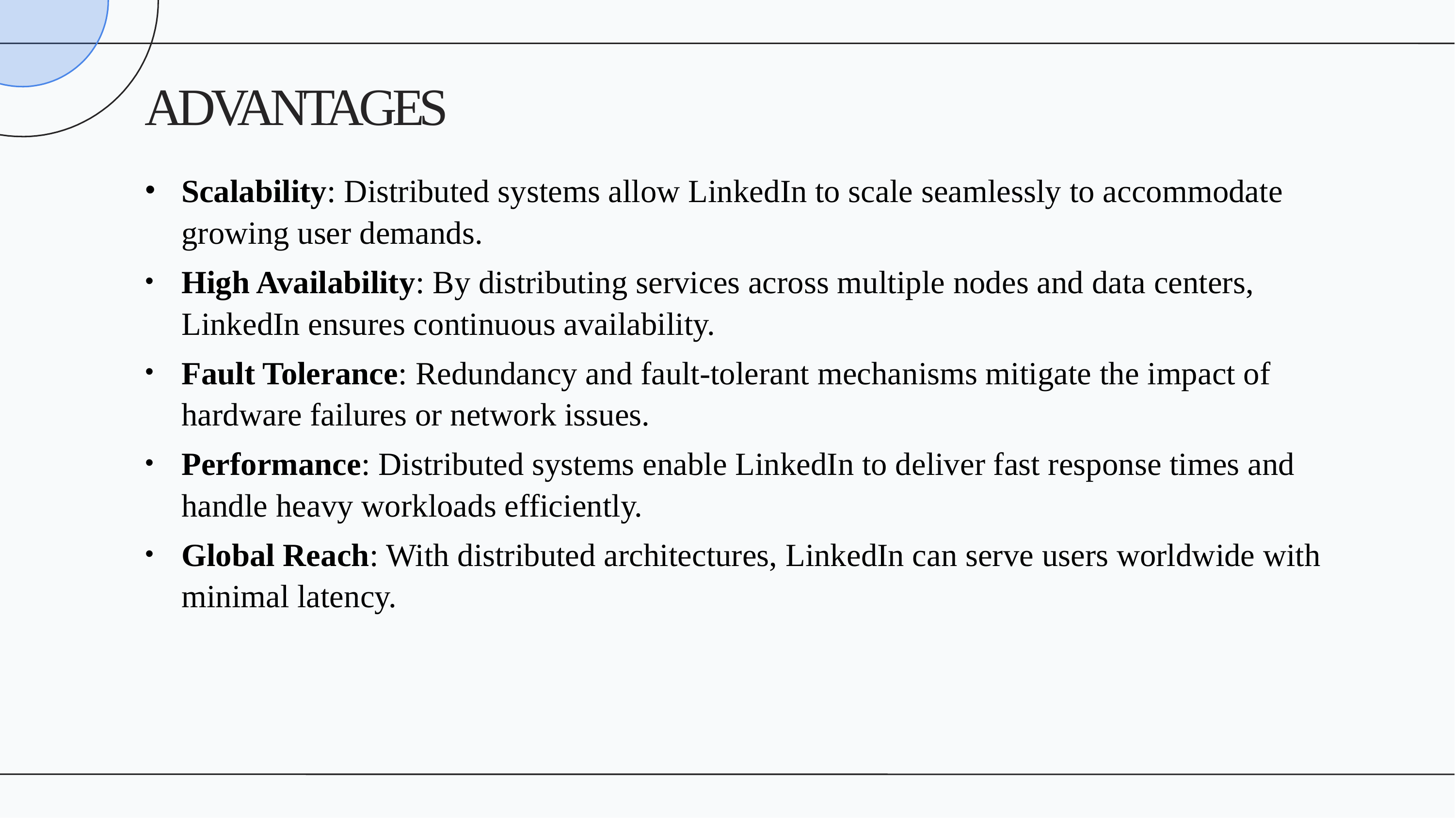

ADVANTAGES
Scalability: Distributed systems allow LinkedIn to scale seamlessly to accommodate growing user demands.
High Availability: By distributing services across multiple nodes and data centers, LinkedIn ensures continuous availability.
Fault Tolerance: Redundancy and fault-tolerant mechanisms mitigate the impact of hardware failures or network issues.
Performance: Distributed systems enable LinkedIn to deliver fast response times and handle heavy workloads efficiently.
Global Reach: With distributed architectures, LinkedIn can serve users worldwide with minimal latency.